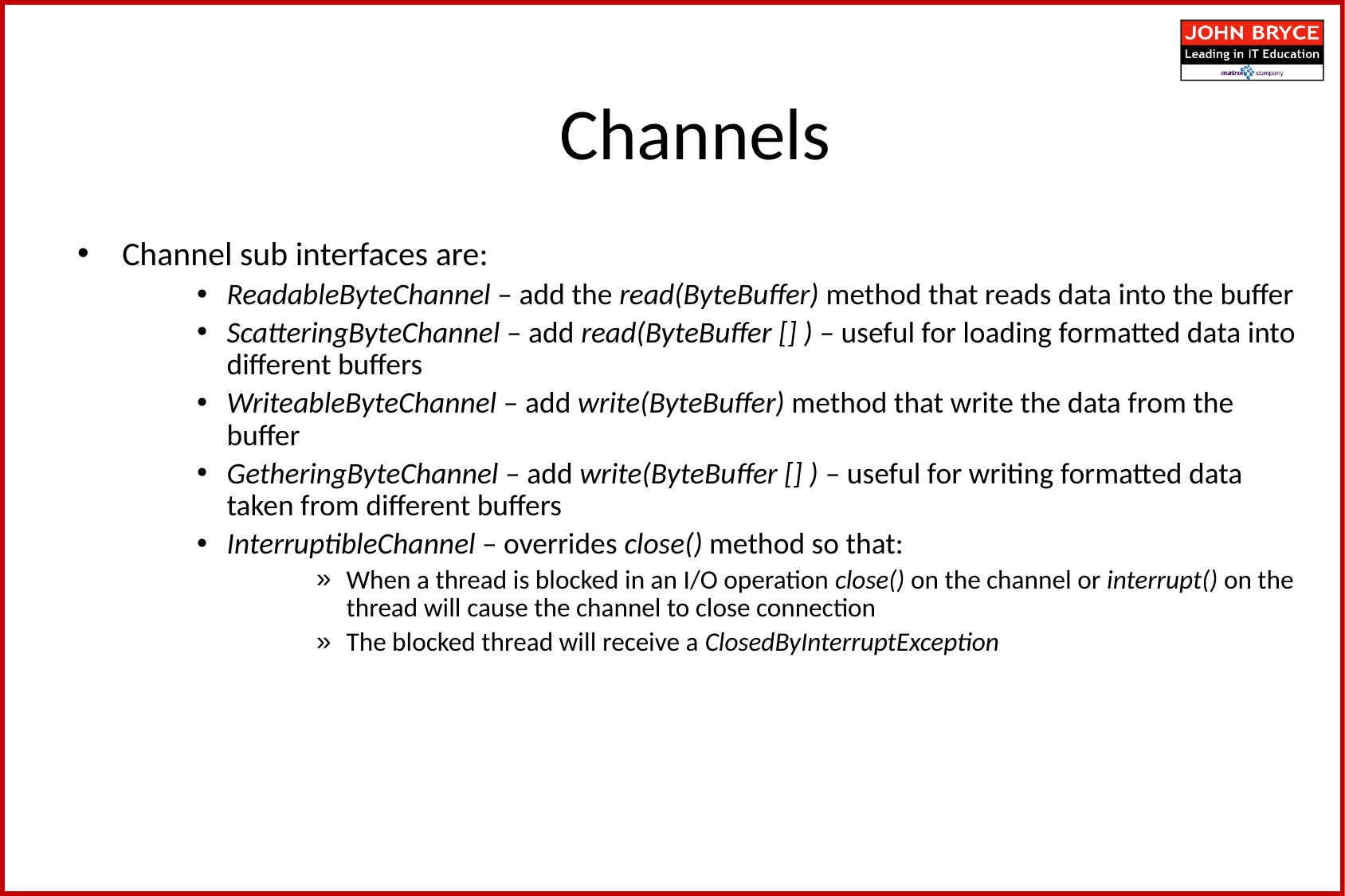

Channels

Channel sub interfaces are:
ReadableByteChannel – add the read(ByteBuffer) method that reads data into the buffer
ScatteringByteChannel – add read(ByteBuffer [] ) – useful for loading formatted data into different buffers
WriteableByteChannel – add write(ByteBuffer) method that write the data from the buffer
GetheringByteChannel – add write(ByteBuffer [] ) – useful for writing formatted data taken from different buffers
InterruptibleChannel – overrides close() method so that:
When a thread is blocked in an I/O operation close() on the channel or interrupt() on the thread will cause the channel to close connection
The blocked thread will receive a ClosedByInterruptException